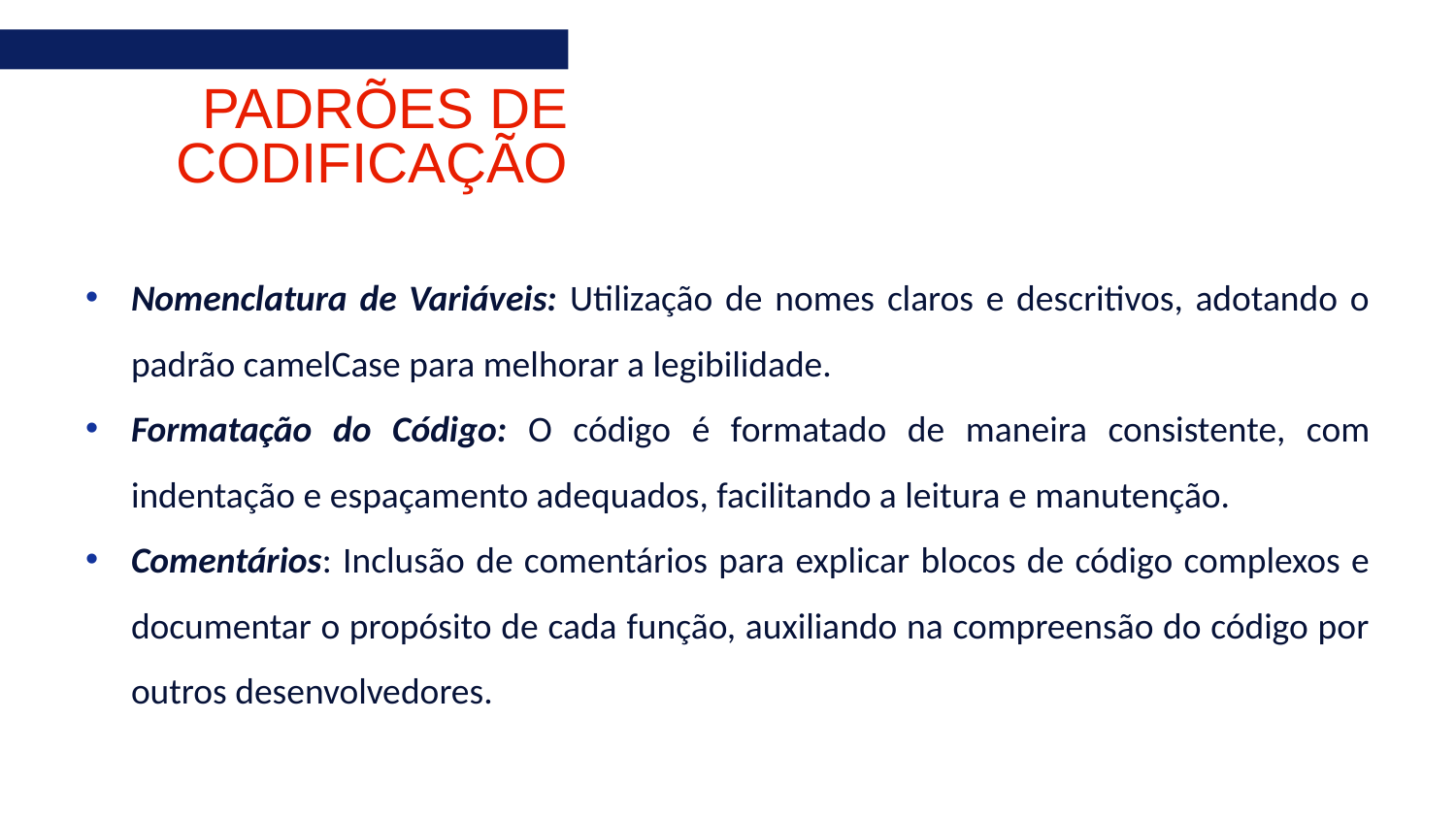

PADRÕES DE CODIFICAÇÃO
Nomenclatura de Variáveis: Utilização de nomes claros e descritivos, adotando o padrão camelCase para melhorar a legibilidade.
Formatação do Código: O código é formatado de maneira consistente, com indentação e espaçamento adequados, facilitando a leitura e manutenção.
Comentários: Inclusão de comentários para explicar blocos de código complexos e documentar o propósito de cada função, auxiliando na compreensão do código por outros desenvolvedores.